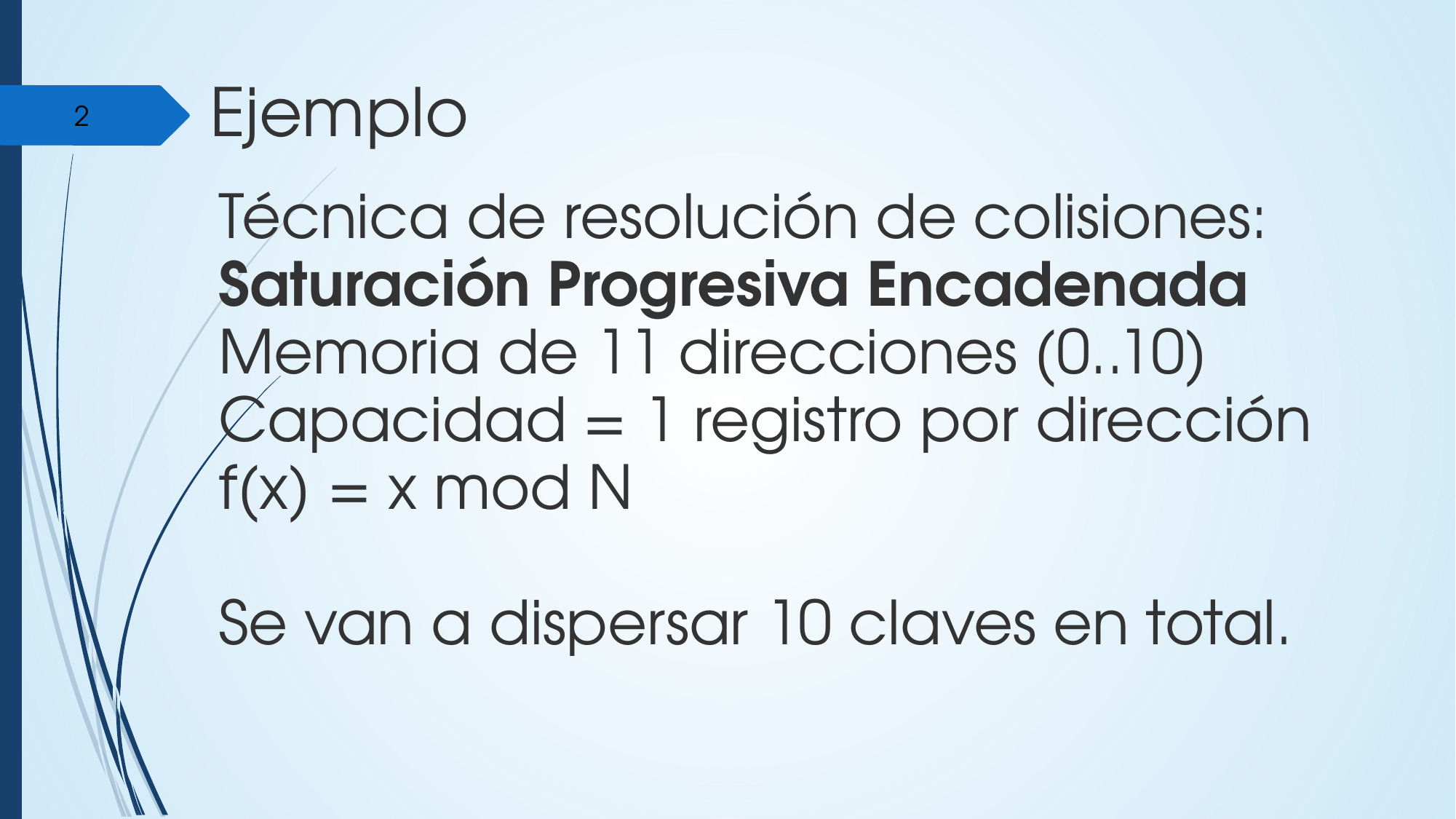

Ejemplo
2
Técnica de resolución de colisiones: Saturación Progresiva Encadenada
Memoria de 11 direcciones (0..10)
Capacidad = 1 registro por dirección
f(x) = x mod N

Se van a dispersar 10 claves en total.